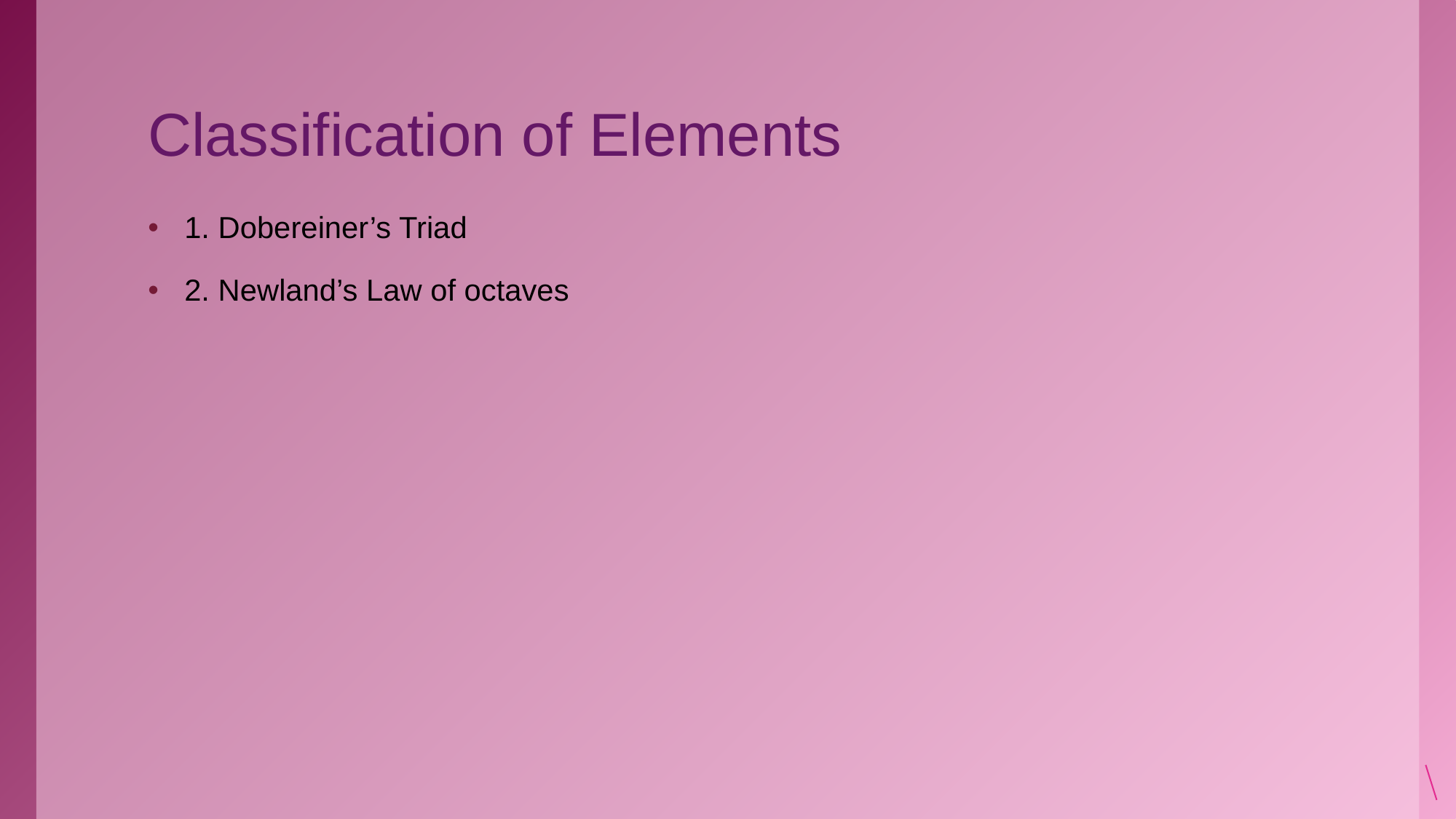

# Classification of Elements
1. Dobereiner’s Triad
2. Newland’s Law of octaves